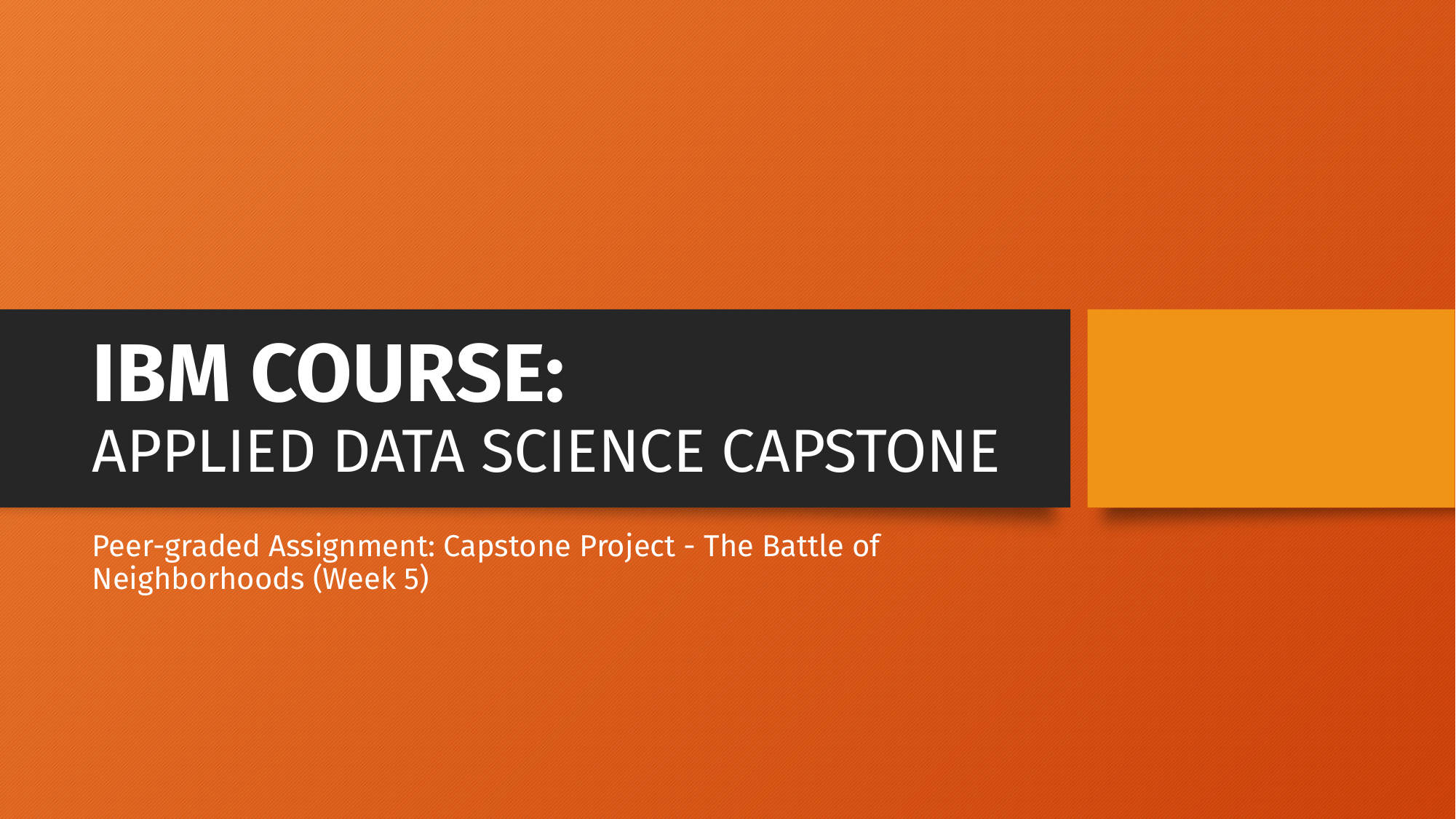

# IBM COURSE: APPLIED DATA SCIENCE CAPSTONE
Peer-graded Assignment: Capstone Project - The Battle of Neighborhoods (Week 5)